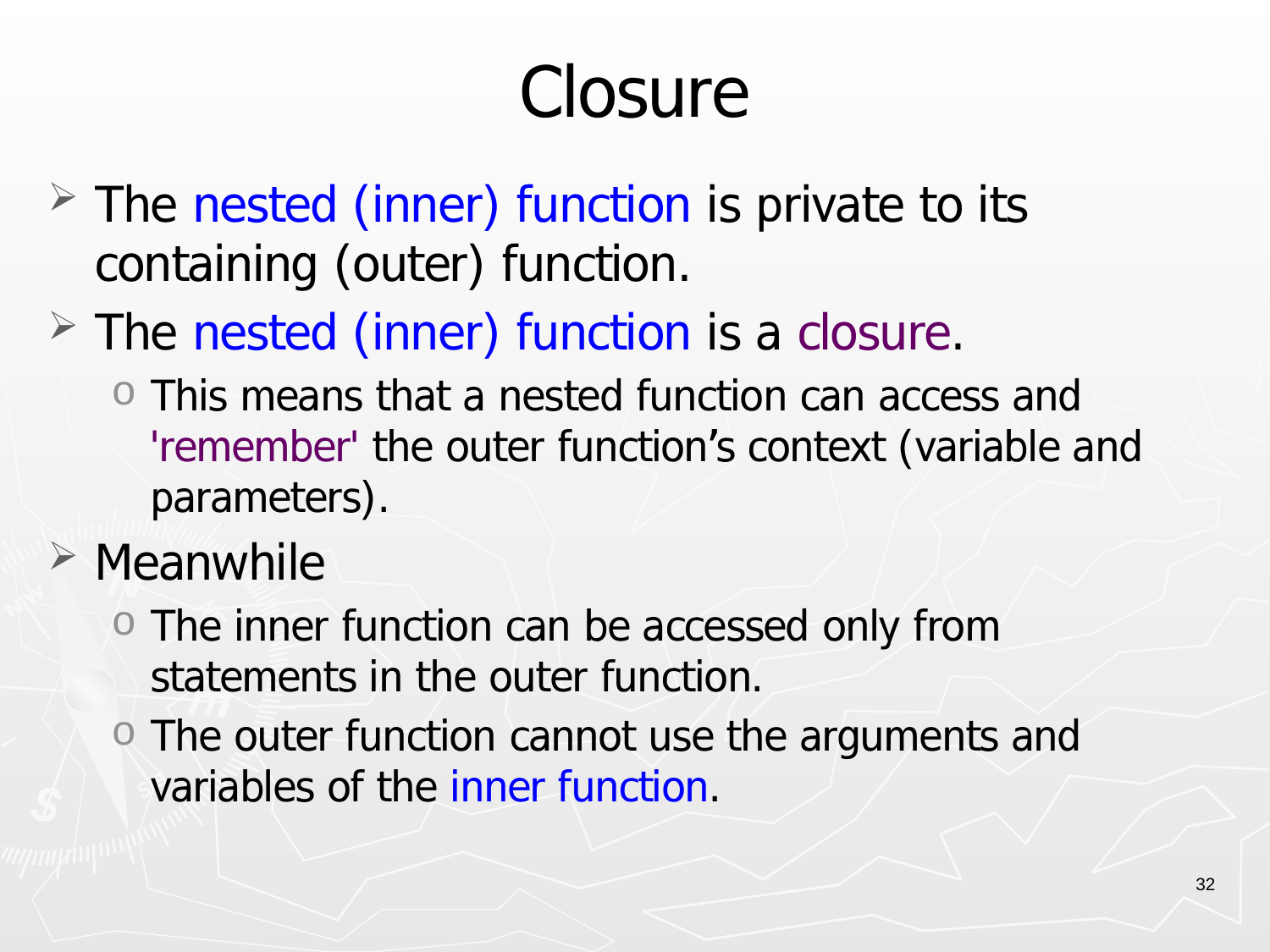

# Closure
The nested (inner) function is private to its containing (outer) function.
The nested (inner) function is a closure.
This means that a nested function can access and 'remember' the outer function’s context (variable and parameters).
Meanwhile
The inner function can be accessed only from statements in the outer function.
The outer function cannot use the arguments and variables of the inner function.

32